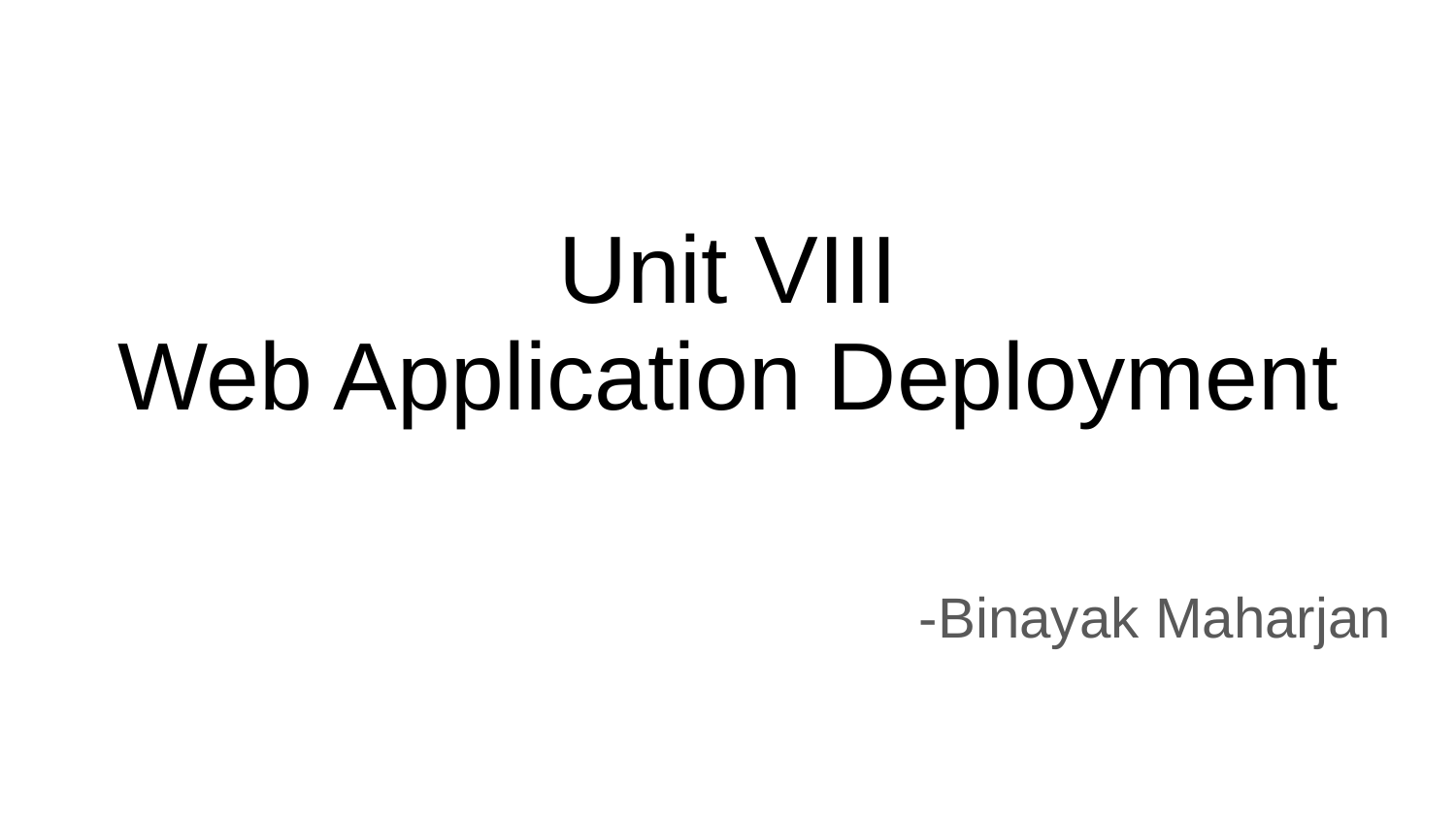

# Unit VIII
Web Application Deployment
-Binayak Maharjan